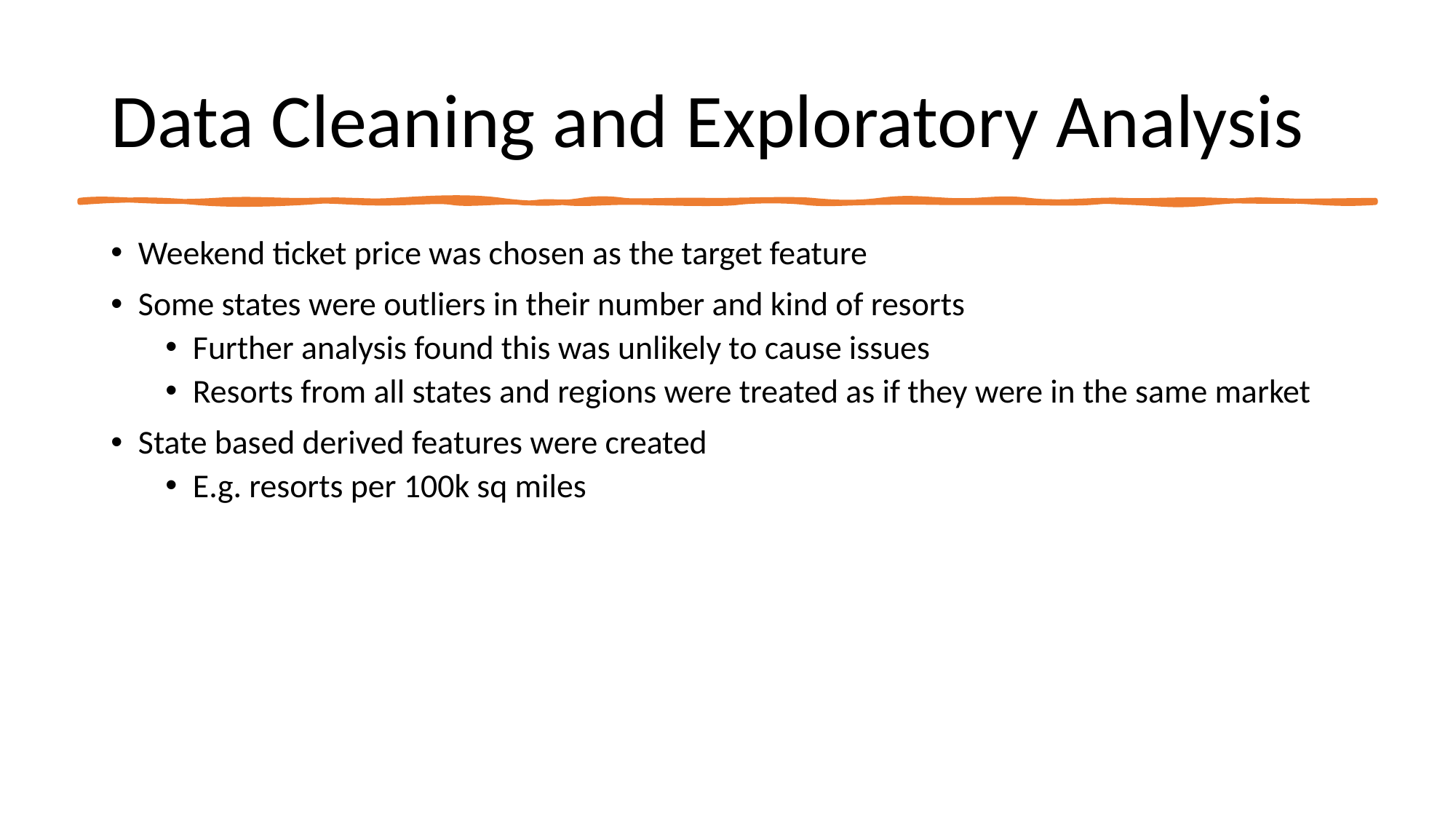

# Data Cleaning and Exploratory Analysis

Weekend ticket price was chosen as the target feature
Some states were outliers in their number and kind of resorts
Further analysis found this was unlikely to cause issues
Resorts from all states and regions were treated as if they were in the same market
State based derived features were created
E.g. resorts per 100k sq miles